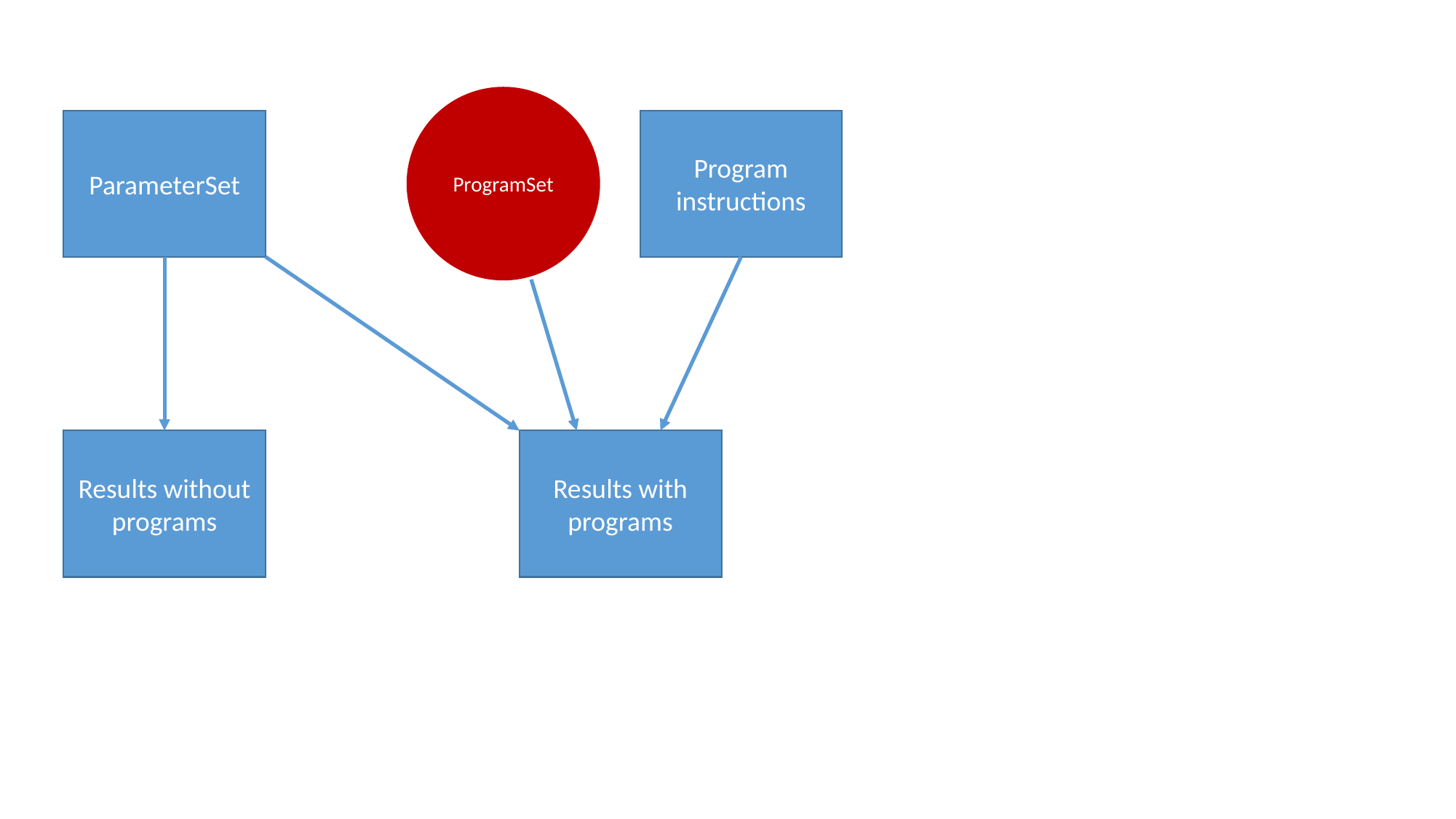

ProgramSet
Program instructions
ParameterSet
Results without programs
Results with programs